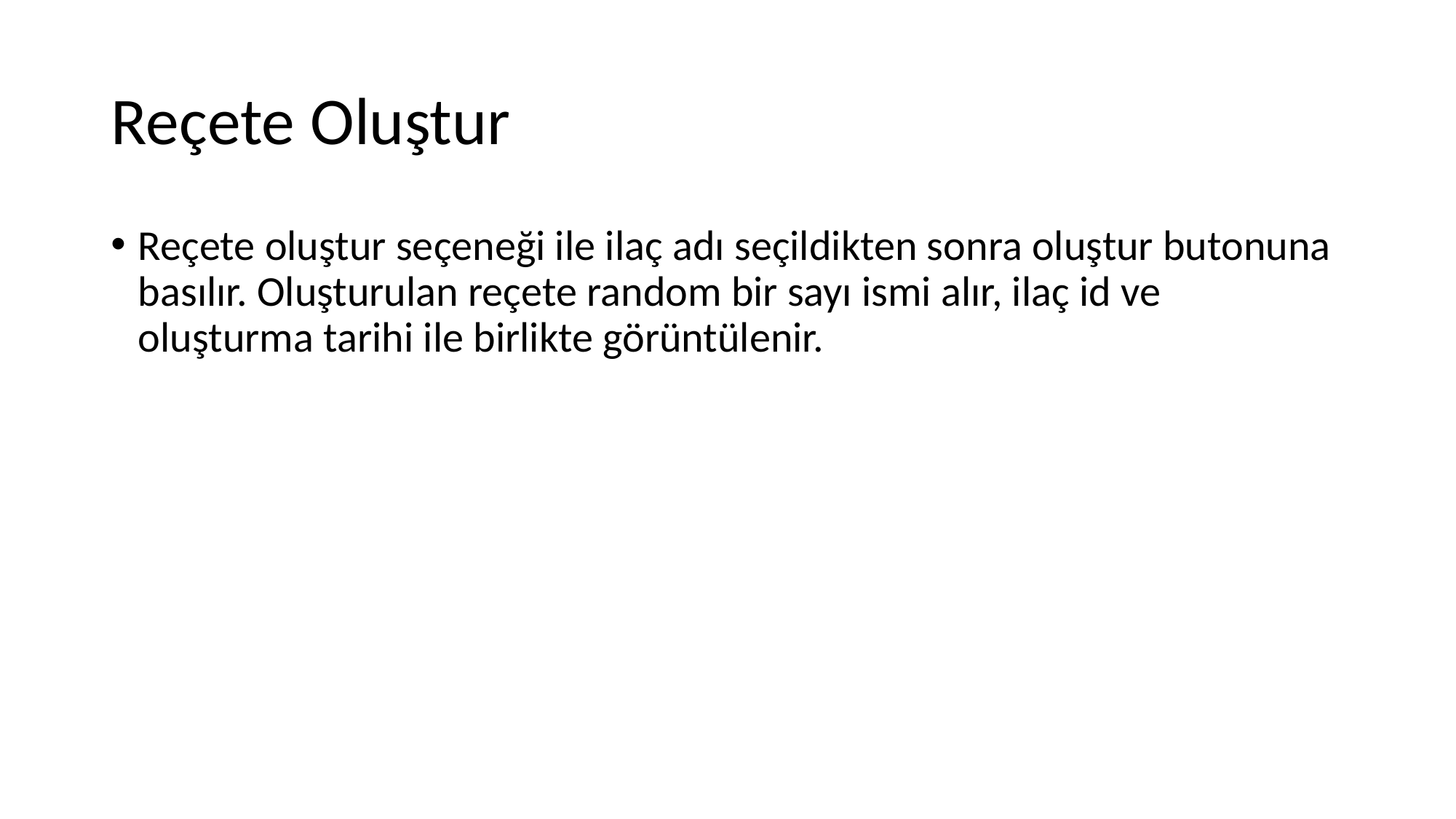

# Reçete Oluştur
Reçete oluştur seçeneği ile ilaç adı seçildikten sonra oluştur butonuna basılır. Oluşturulan reçete random bir sayı ismi alır, ilaç id ve oluşturma tarihi ile birlikte görüntülenir.